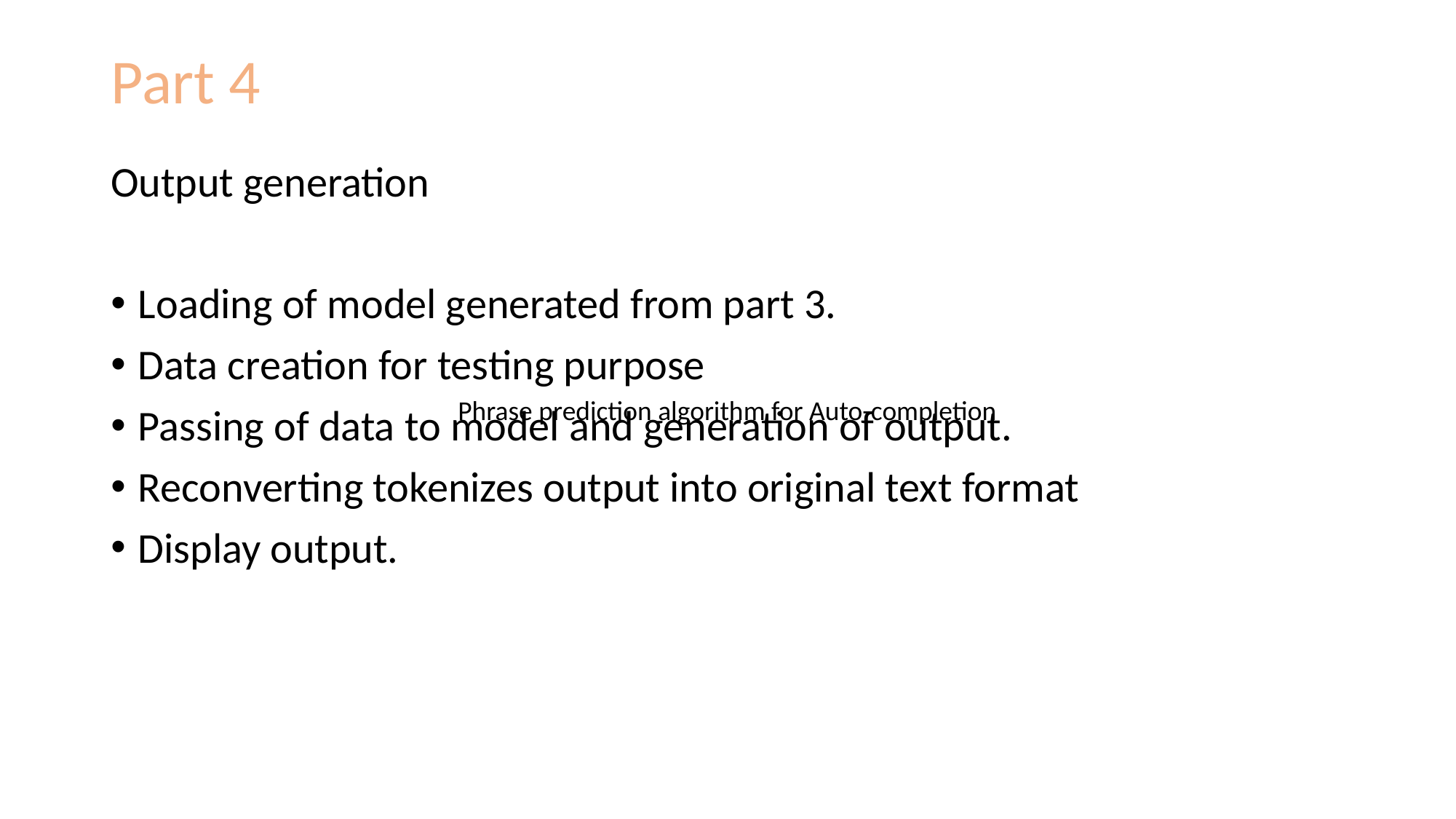

# Part 4
Output generation

Loading of model generated from part 3.
Data creation for testing purpose
Passing of data to model and generation of output.
Reconverting tokenizes output into original text format
Display output.
Phrase prediction algorithm for Auto-completion